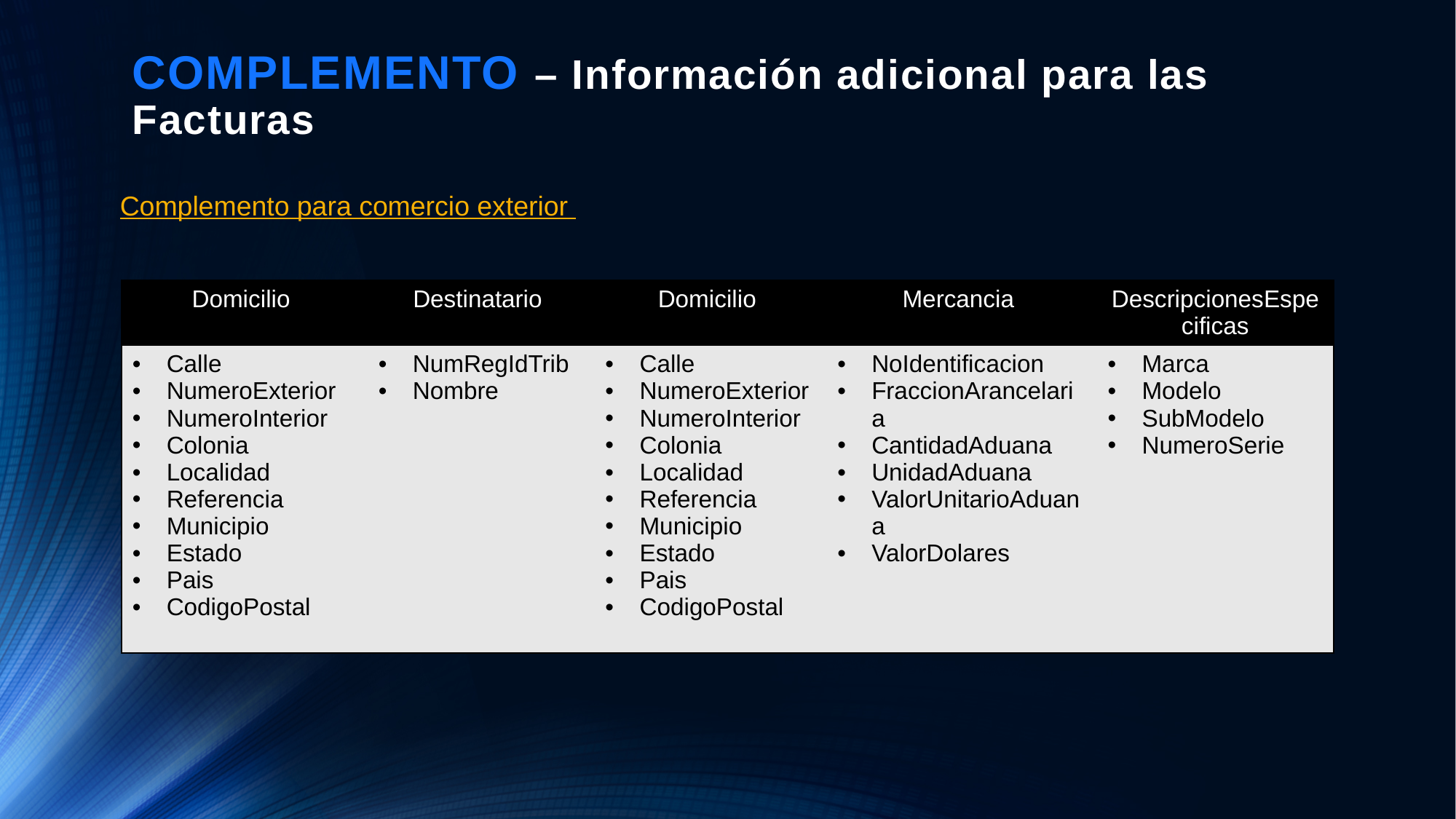

COMPLEMENTO – Información adicional para las Facturas
Complemento para comercio exterior
| Domicilio | Destinatario | Domicilio | Mercancia | DescripcionesEspecificas |
| --- | --- | --- | --- | --- |
| Calle NumeroExterior NumeroInterior Colonia Localidad Referencia Municipio Estado Pais CodigoPostal | NumRegIdTrib Nombre | Calle NumeroExterior NumeroInterior Colonia Localidad Referencia Municipio Estado Pais CodigoPostal | NoIdentificacion FraccionArancelaria CantidadAduana UnidadAduana ValorUnitarioAduana ValorDolares | Marca Modelo SubModelo NumeroSerie |